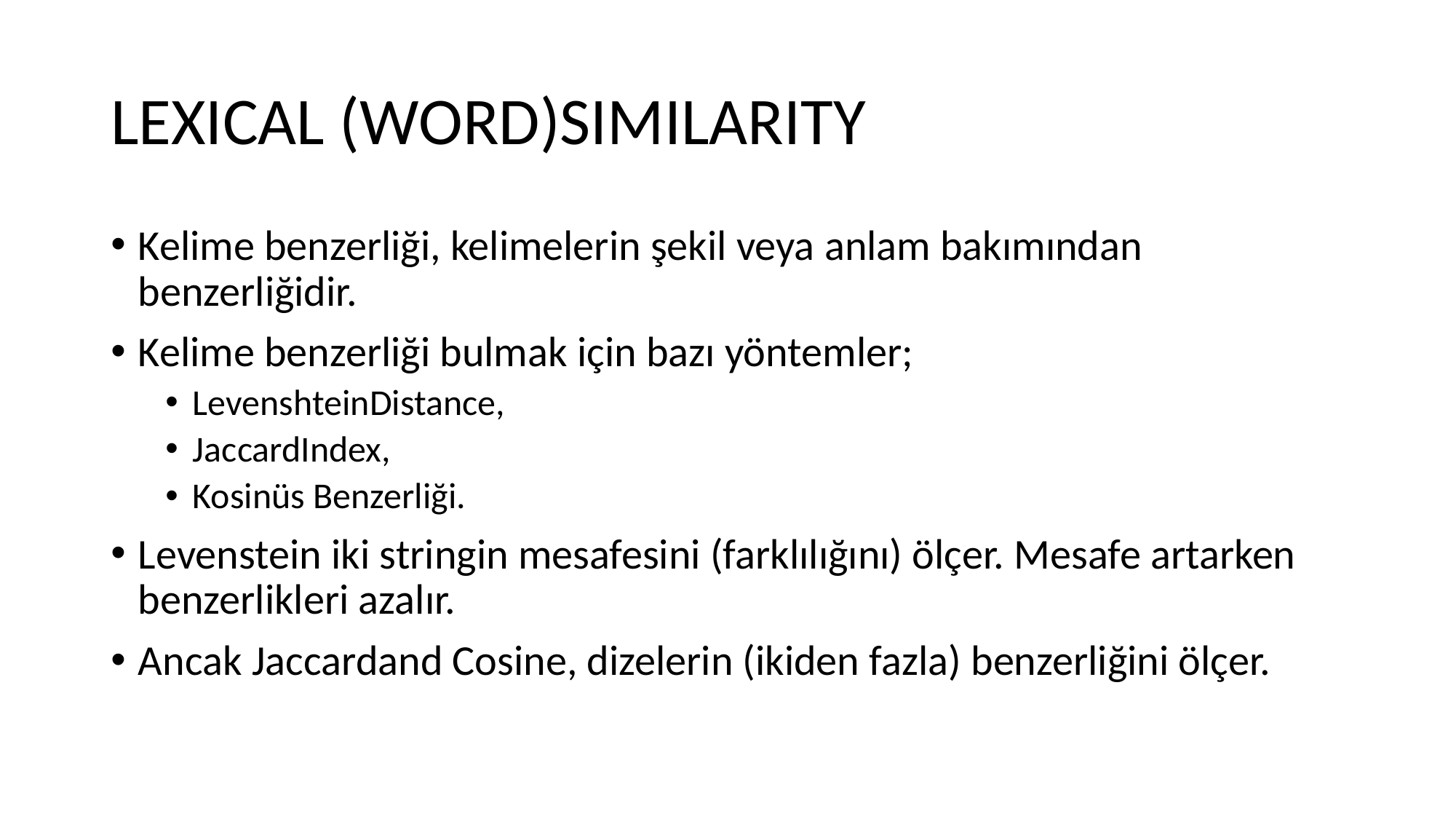

# LEXICAL (WORD)SIMILARITY
Kelime benzerliği, kelimelerin şekil veya anlam bakımından benzerliğidir.
Kelime benzerliği bulmak için bazı yöntemler;
LevenshteinDistance,
JaccardIndex,
Kosinüs Benzerliği.
Levenstein iki stringin mesafesini (farklılığını) ölçer. Mesafe artarken benzerlikleri azalır.
Ancak Jaccardand Cosine, dizelerin (ikiden fazla) benzerliğini ölçer.